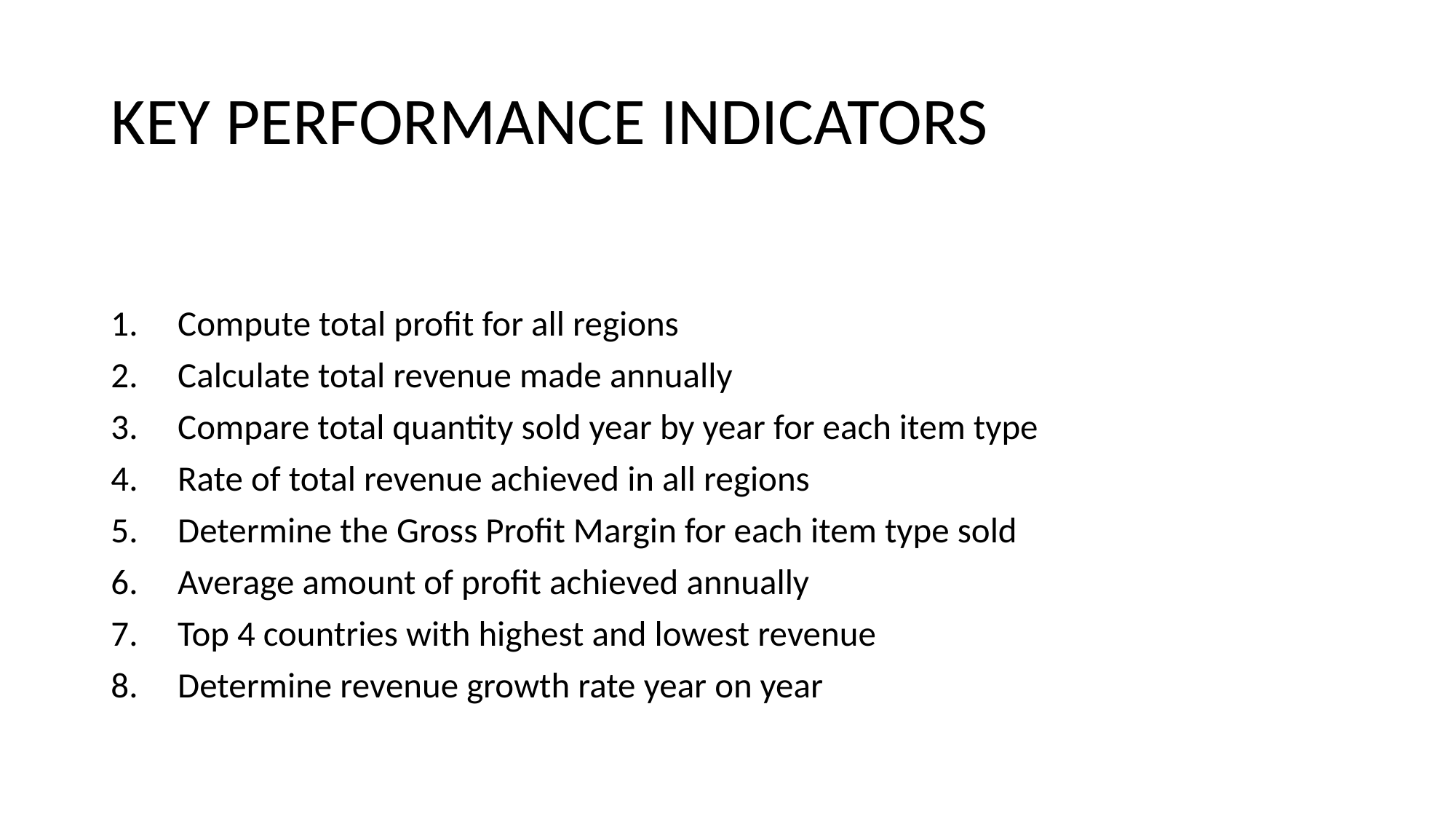

# KEY PERFORMANCE INDICATORS

Compute total profit for all regions
Calculate total revenue made annually
Compare total quantity sold year by year for each item type
Rate of total revenue achieved in all regions
Determine the Gross Profit Margin for each item type sold
Average amount of profit achieved annually
Top 4 countries with highest and lowest revenue
Determine revenue growth rate year on year